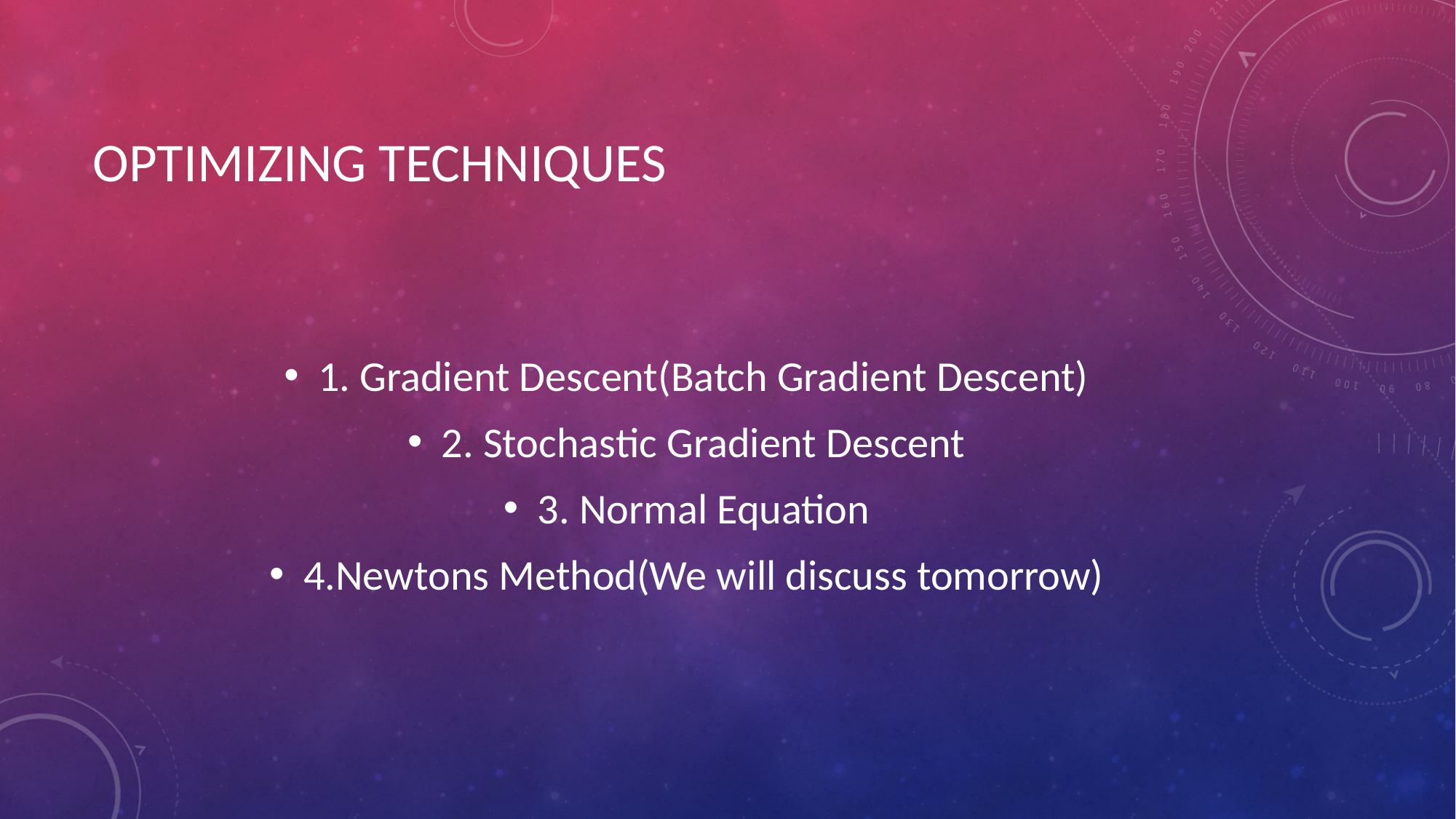

# Optimizing techniques
1. Gradient Descent(Batch Gradient Descent)
2. Stochastic Gradient Descent
3. Normal Equation
4.Newtons Method(We will discuss tomorrow)